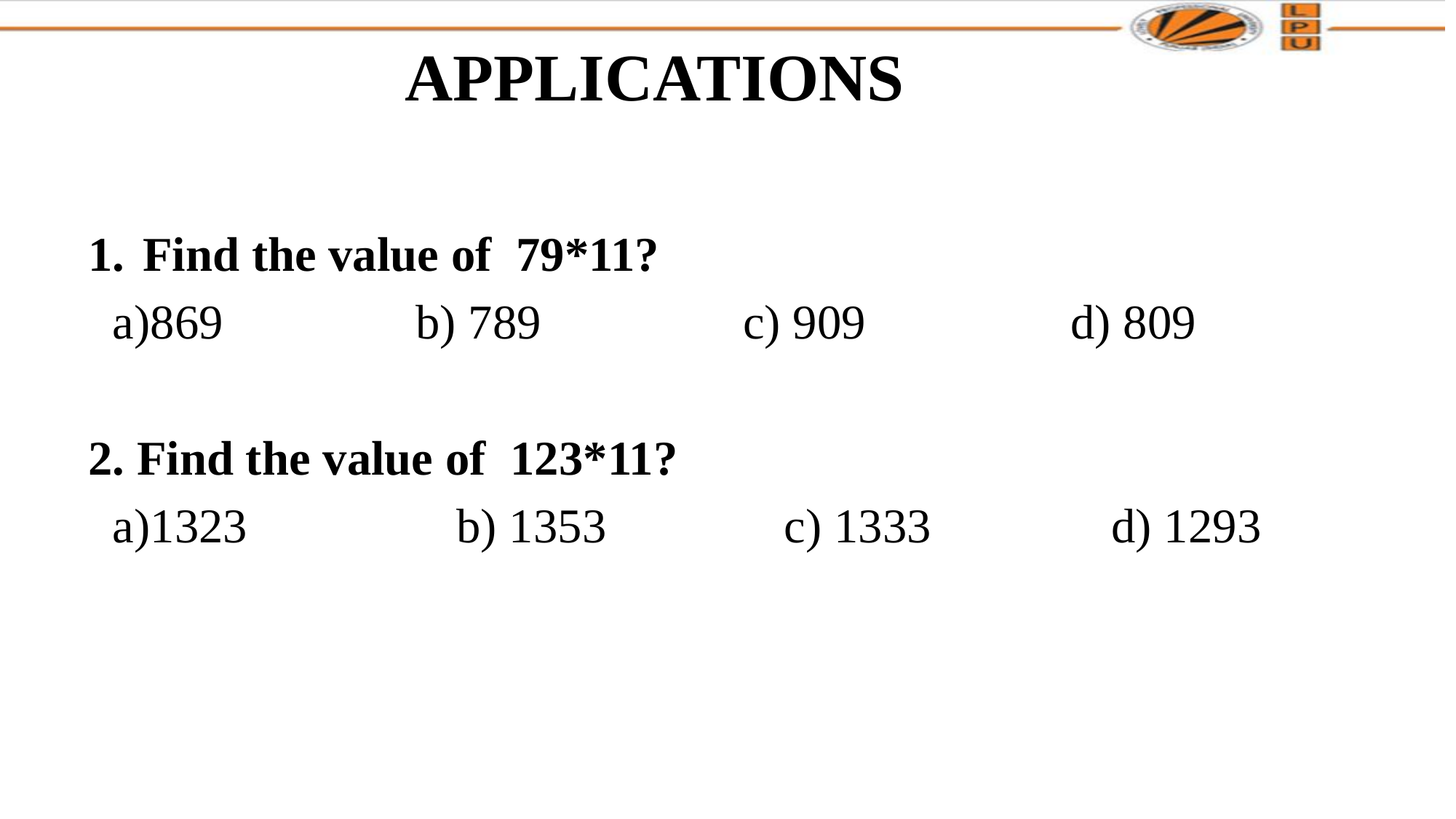

# APPLICATIONS
Find the value of  79*11?
  a)869  		b) 789		c) 909		d) 809

2. Find the value of  123*11?
  a)1323  		b) 1353		c) 1333		d) 1293